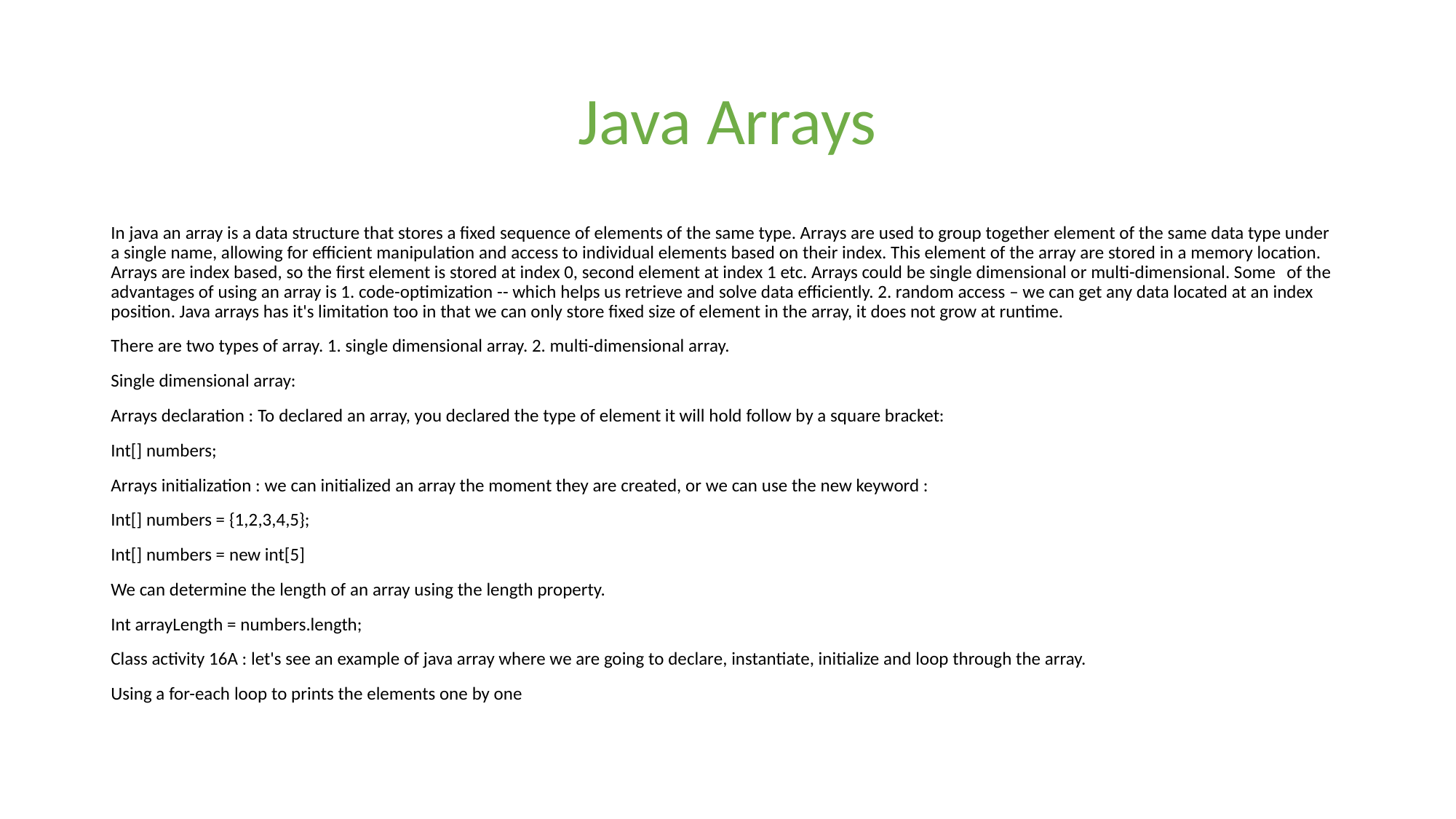

# Java Arrays
In java an array is a data structure that stores a fixed sequence of elements of the same type. Arrays are used to group together element of the same data type under a single name, allowing for efficient manipulation and access to individual elements based on their index. This element of the array are stored in a memory location. Arrays are index based, so the first element is stored at index 0, second element at index 1 etc. Arrays could be single dimensional or multi-dimensional. Some  of the advantages of using an array is 1. code-optimization -- which helps us retrieve and solve data efficiently. 2. random access – we can get any data located at an index position. Java arrays has it's limitation too in that we can only store fixed size of element in the array, it does not grow at runtime.
There are two types of array. 1. single dimensional array. 2. multi-dimensional array.
Single dimensional array:
Arrays declaration : To declared an array, you declared the type of element it will hold follow by a square bracket:
Int[] numbers;
Arrays initialization : we can initialized an array the moment they are created, or we can use the new keyword :
Int[] numbers = {1,2,3,4,5};
Int[] numbers = new int[5]
We can determine the length of an array using the length property.
Int arrayLength = numbers.length;
Class activity 16A : let's see an example of java array where we are going to declare, instantiate, initialize and loop through the array.
Using a for-each loop to prints the elements one by one